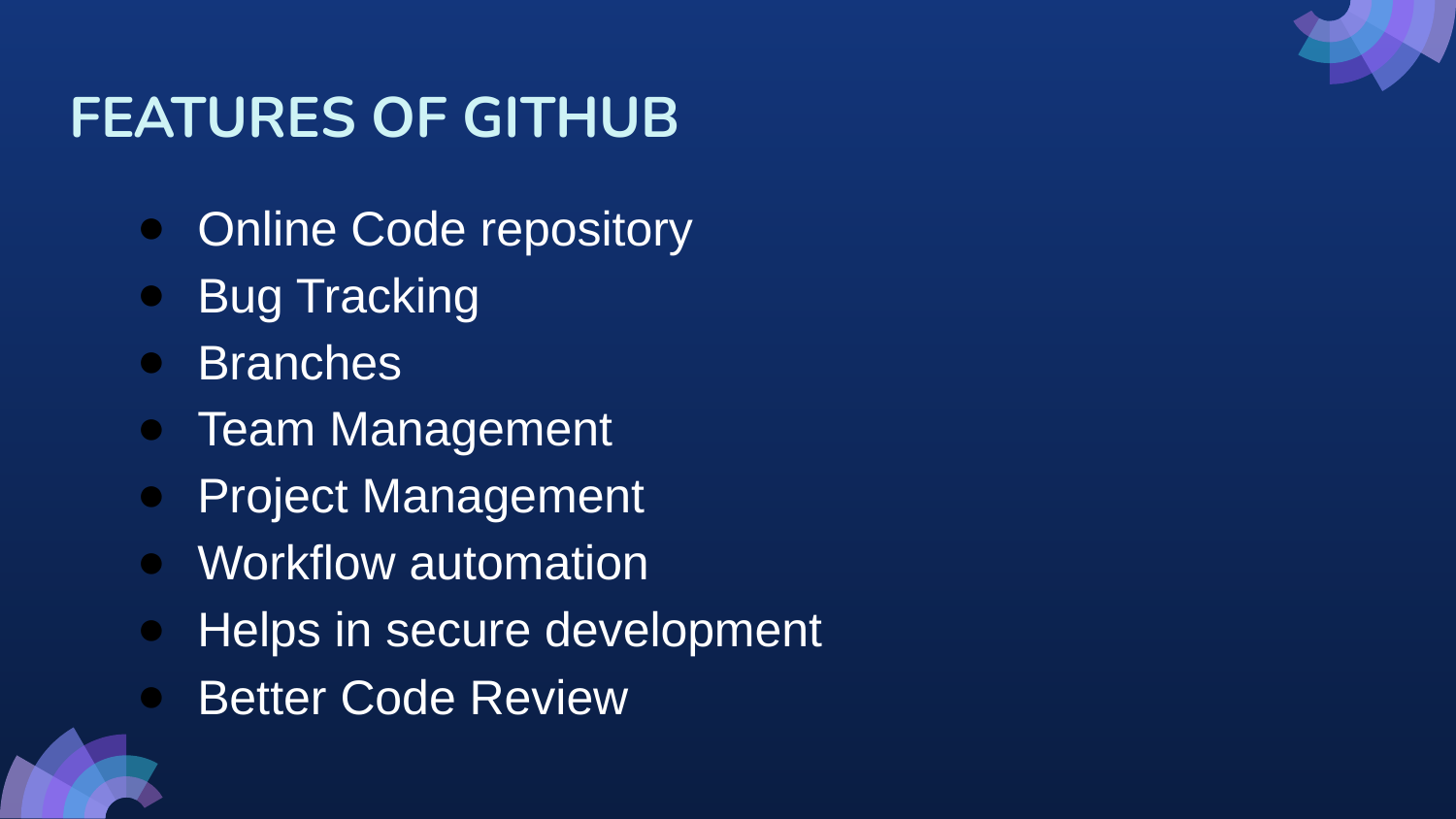

# FEATURES OF GITHUB
Online Code repository
Bug Tracking
Branches
Team Management
Project Management
Workflow automation
Helps in secure development
Better Code Review